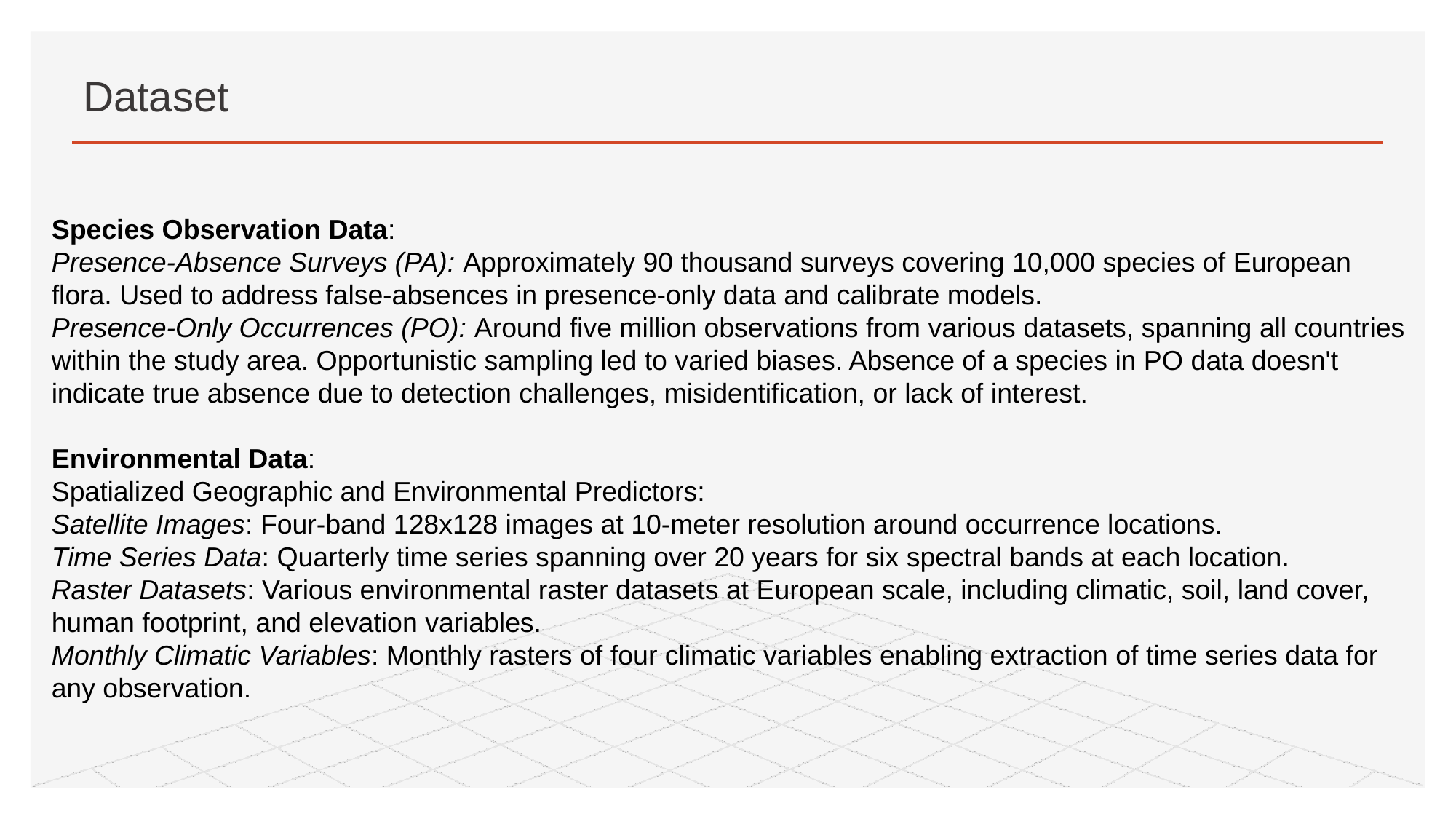

# Dataset
Species Observation Data:
Presence-Absence Surveys (PA): Approximately 90 thousand surveys covering 10,000 species of European flora. Used to address false-absences in presence-only data and calibrate models.
Presence-Only Occurrences (PO): Around five million observations from various datasets, spanning all countries within the study area. Opportunistic sampling led to varied biases. Absence of a species in PO data doesn't indicate true absence due to detection challenges, misidentification, or lack of interest.

Environmental Data:
Spatialized Geographic and Environmental Predictors:
Satellite Images: Four-band 128x128 images at 10-meter resolution around occurrence locations.
Time Series Data: Quarterly time series spanning over 20 years for six spectral bands at each location.
Raster Datasets: Various environmental raster datasets at European scale, including climatic, soil, land cover, human footprint, and elevation variables.
Monthly Climatic Variables: Monthly rasters of four climatic variables enabling extraction of time series data for any observation.